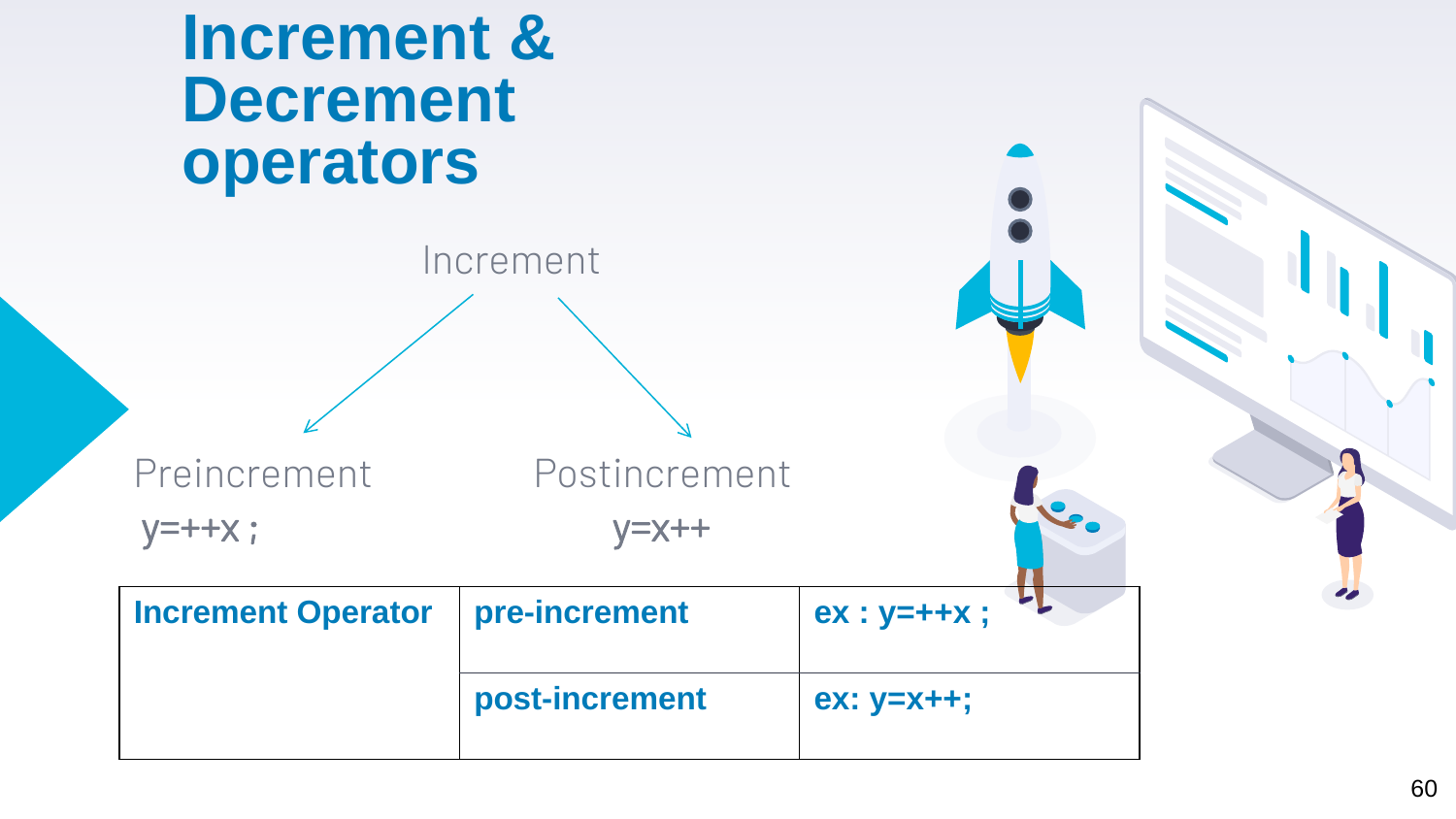

# Increment & Decrement operators

                                    Increment

Preincrement                    Postincrement
 y=++x ;                                            y=x++

| Increment Operator | pre-increment | ex : y=++x ; |
| --- | --- | --- |
|  | post-increment | ex: y=x++; |
60